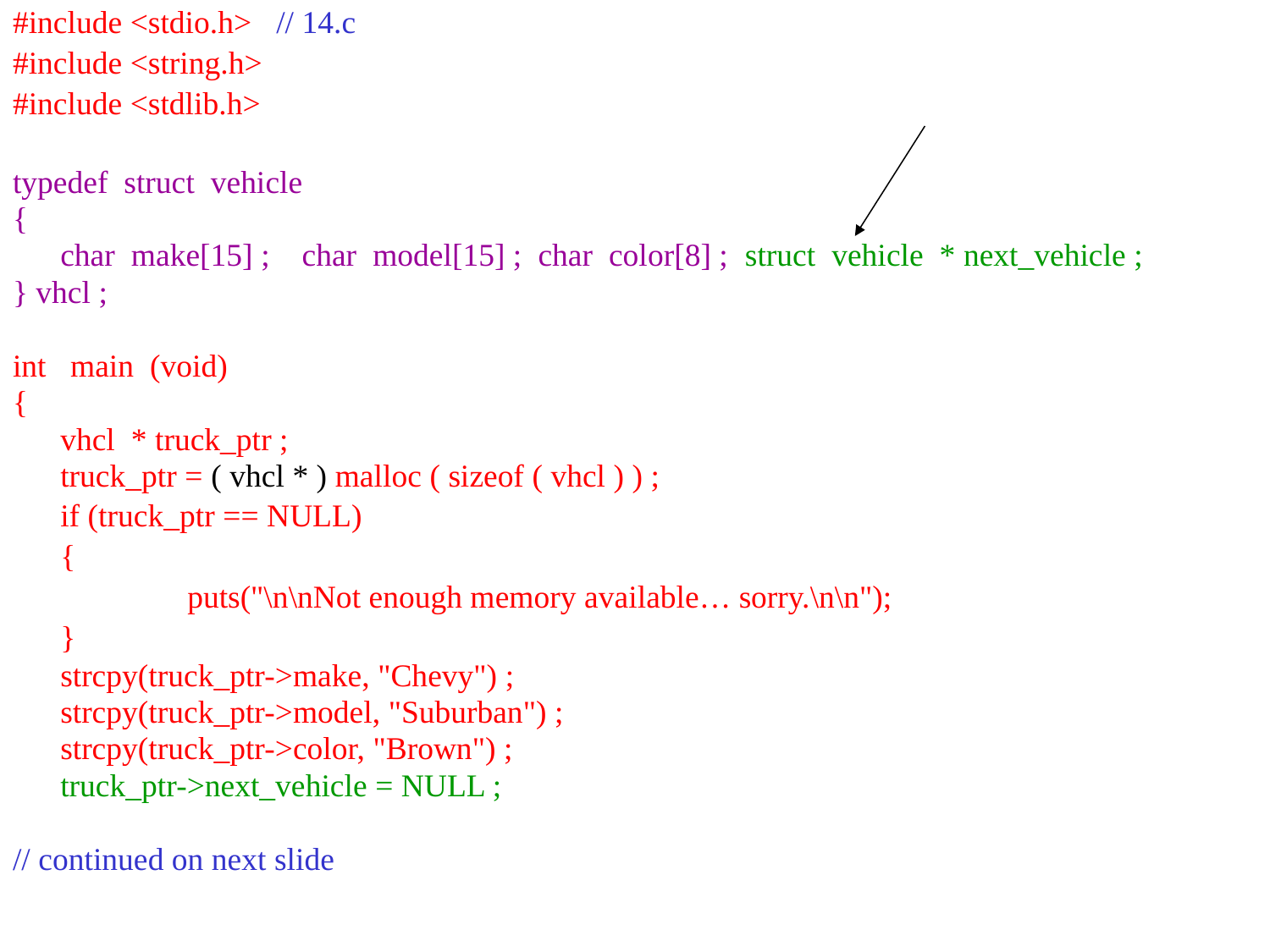

#include <stdio.h>   // 14.c
#include <string.h>
#include <stdlib.h>

typedef  struct  vehicle
{
	char  make[15] ;    char  model[15] ;  char  color[8] ;  struct  vehicle  * next_vehicle ;
} vhcl ;

int   main  (void)
{
	vhcl  * truck_ptr ;
	truck_ptr = ( vhcl * ) malloc ( sizeof ( vhcl ) ) ;
	if (truck_ptr == NULL)
	{
		puts("\n\nNot enough memory available… sorry.\n\n");
	}
	strcpy(truck_ptr->make, "Chevy") ;
	strcpy(truck_ptr->model, "Suburban") ;
	strcpy(truck_ptr->color, "Brown") ;
	truck_ptr->next_vehicle = NULL ;

// continued on next slide